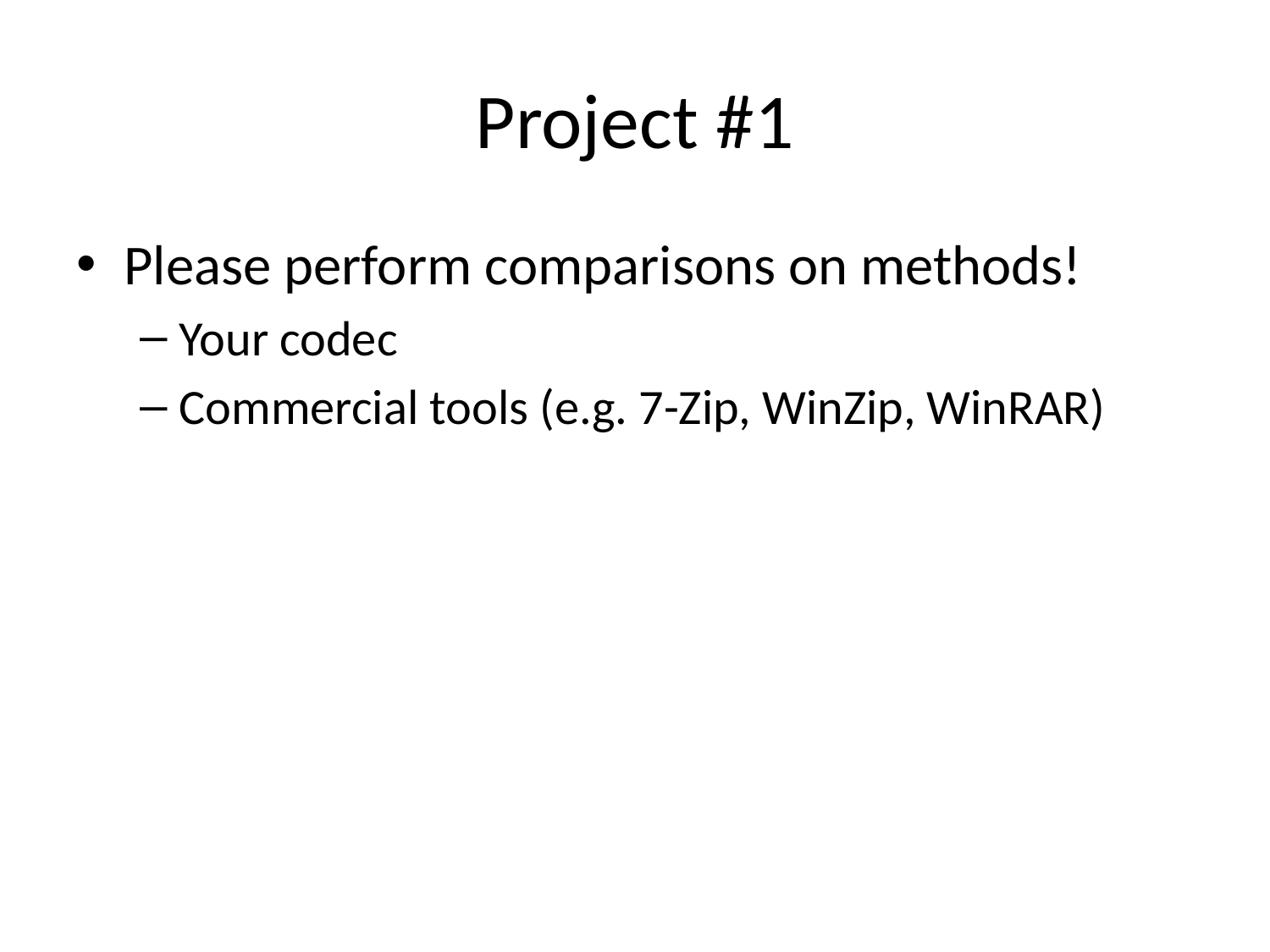

# Project #1
Please perform comparisons on methods!
Your codec
Commercial tools (e.g. 7-Zip, WinZip, WinRAR)